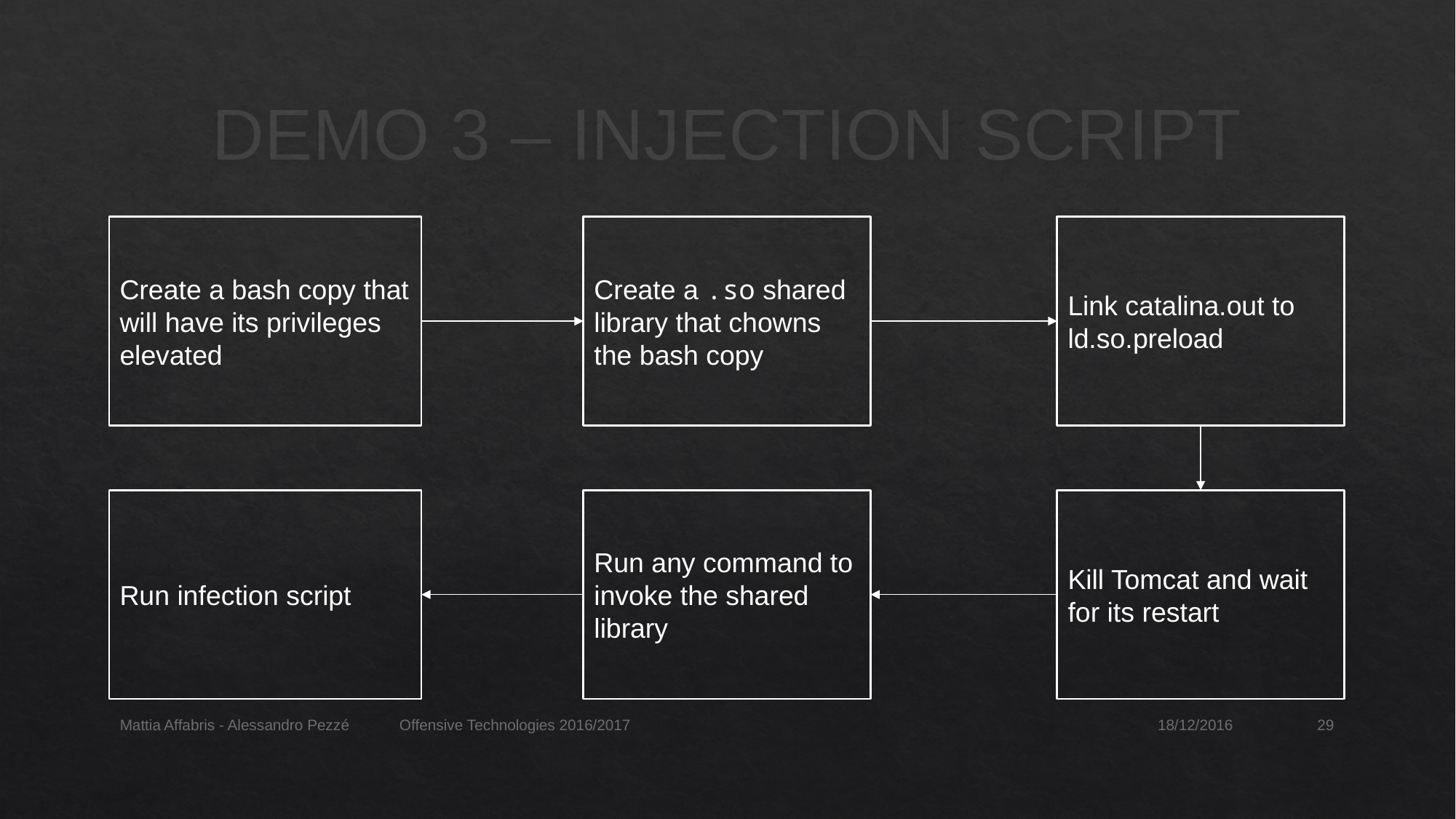

# DEMO 3 – INJECTION SCRIPT
Create a .so shared library that chowns the bash copy
Link catalina.out to ld.so.preload
Create a bash copy that will have its privileges elevated
Run infection script
Run any command to invoke the shared library
Kill Tomcat and wait for its restart
Mattia Affabris - Alessandro Pezzé            Offensive Technologies 2016/2017
18/12/2016
29